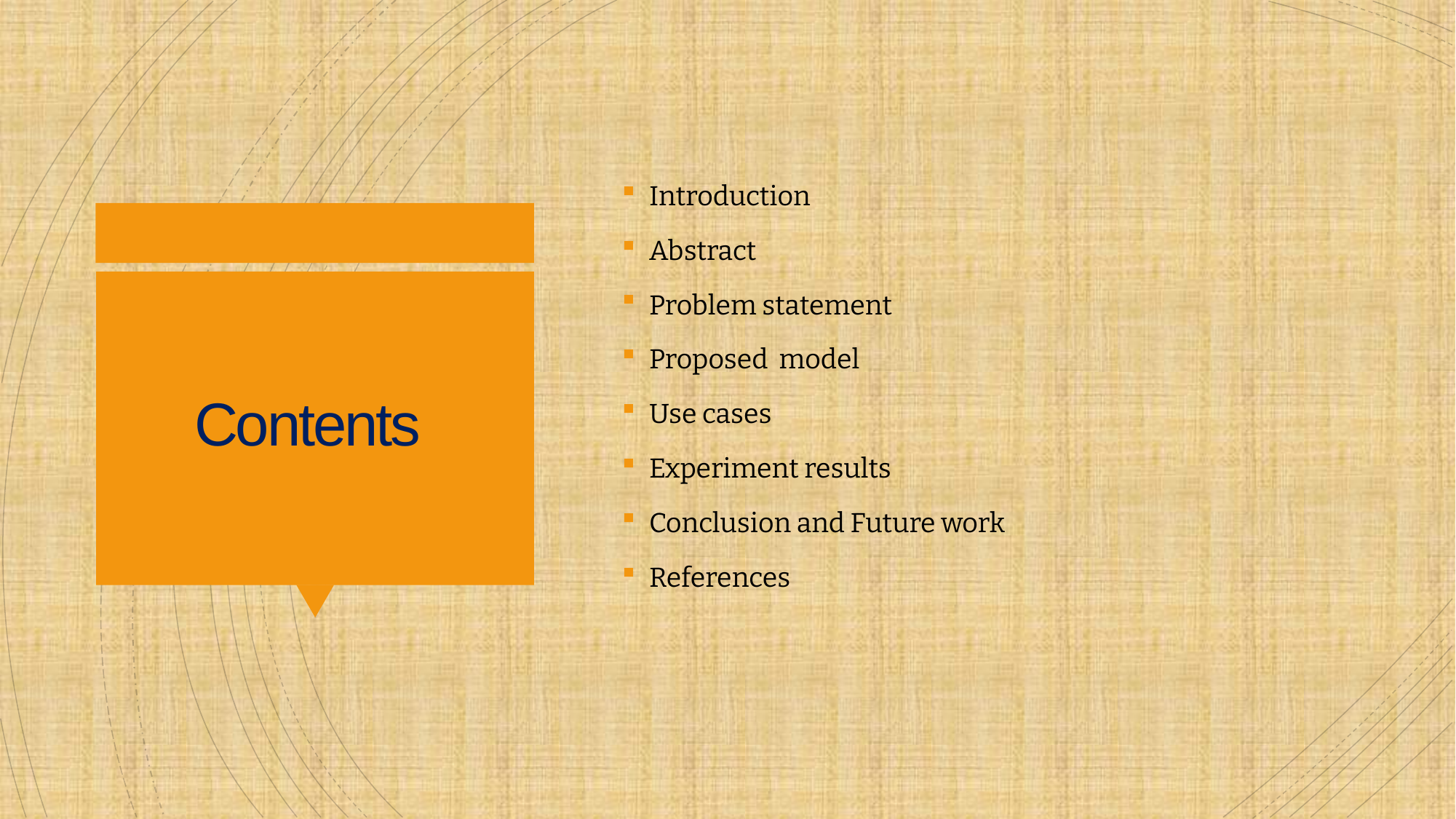

Introduction
Abstract
Problem statement
Proposed  model
Use cases
Experiment results
Conclusion and Future work
References

# Contents